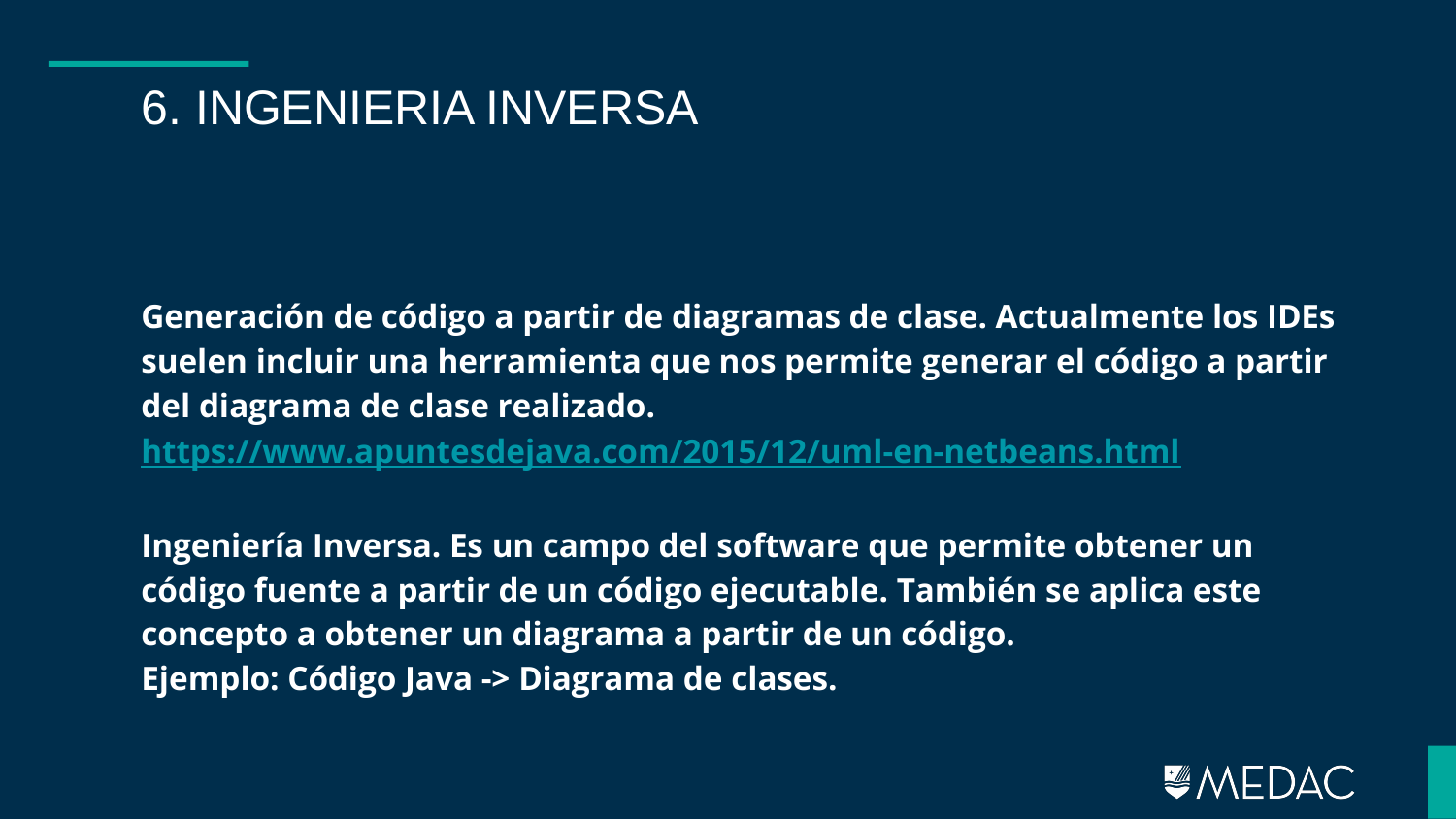

# 6. INGENIERIA INVERSA

Generación de código a partir de diagramas de clase. Actualmente los IDEs suelen incluir una herramienta que nos permite generar el código a partir del diagrama de clase realizado.
https://www.apuntesdejava.com/2015/12/uml-en-netbeans.html

Ingeniería Inversa. Es un campo del software que permite obtener un código fuente a partir de un código ejecutable. También se aplica este concepto a obtener un diagrama a partir de un código.
Ejemplo: Código Java -> Diagrama de clases.